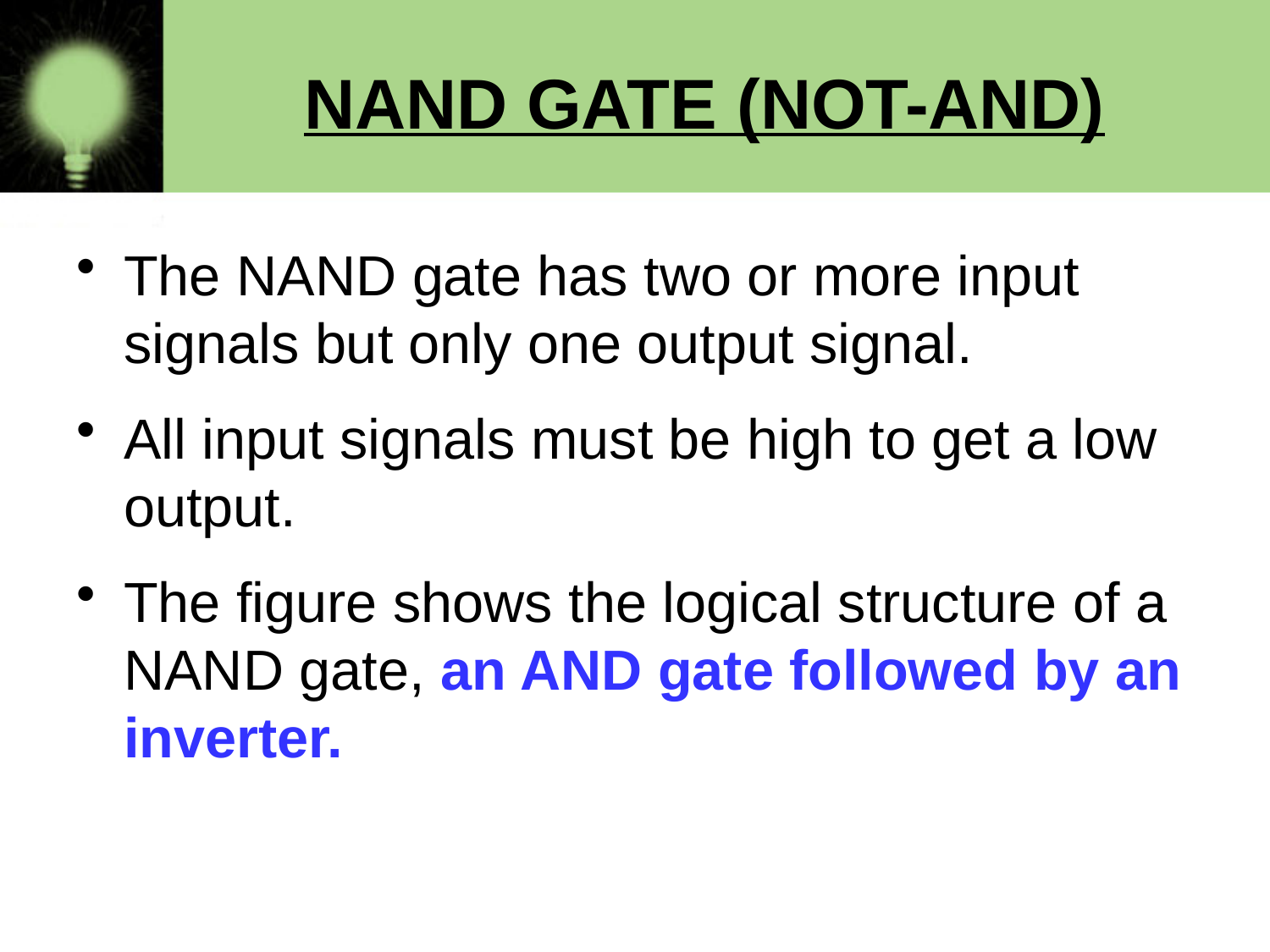

# NAND GATE (NOT-AND)
The NAND gate has two or more input signals but only one output signal.
All input signals must be high to get a low output.
The figure shows the logical structure of a NAND gate, an AND gate followed by an inverter.